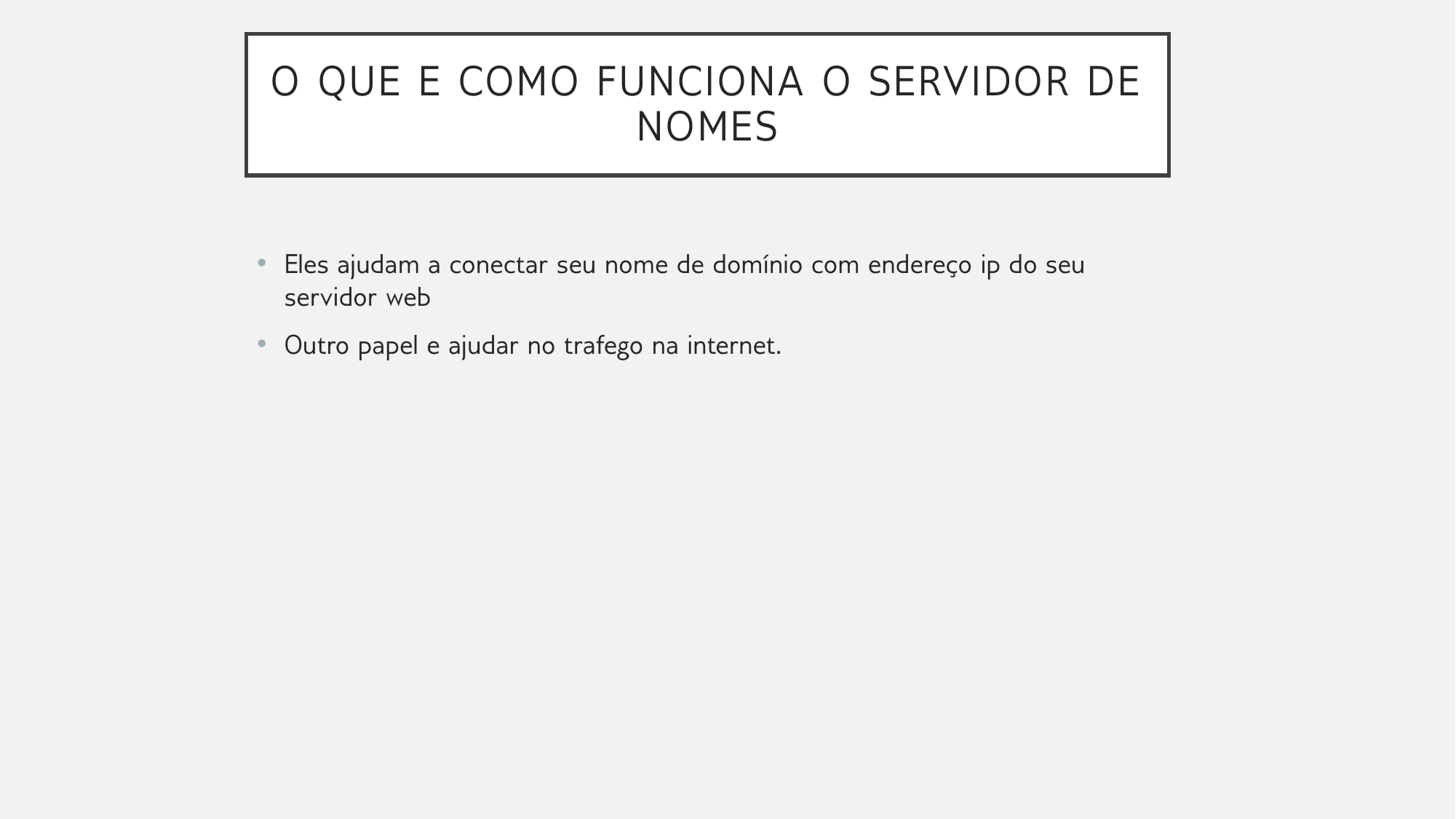

# O que e como funciona o servidor de nomes
Eles ajudam a conectar seu nome de domínio com endereço ip do seu servidor web
Outro papel e ajudar no trafego na internet.